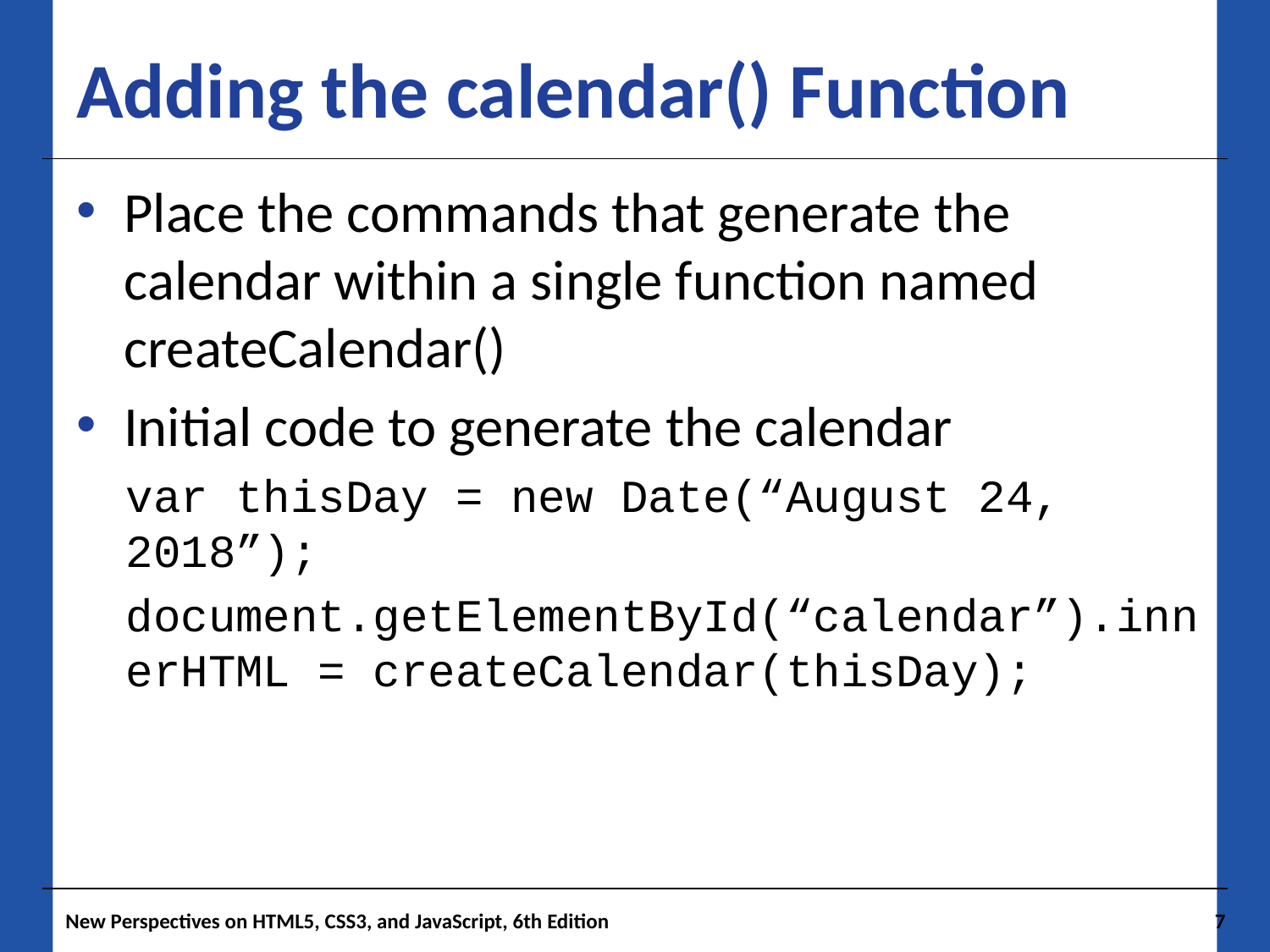

# Adding the calendar() Function
Place the commands that generate the calendar within a single function named createCalendar()
Initial code to generate the calendar
var thisDay = new Date(“August 24, 2018”);
document.getElementById(“calendar”).innerHTML = createCalendar(thisDay);
New Perspectives on HTML5, CSS3, and JavaScript, 6th Edition
7